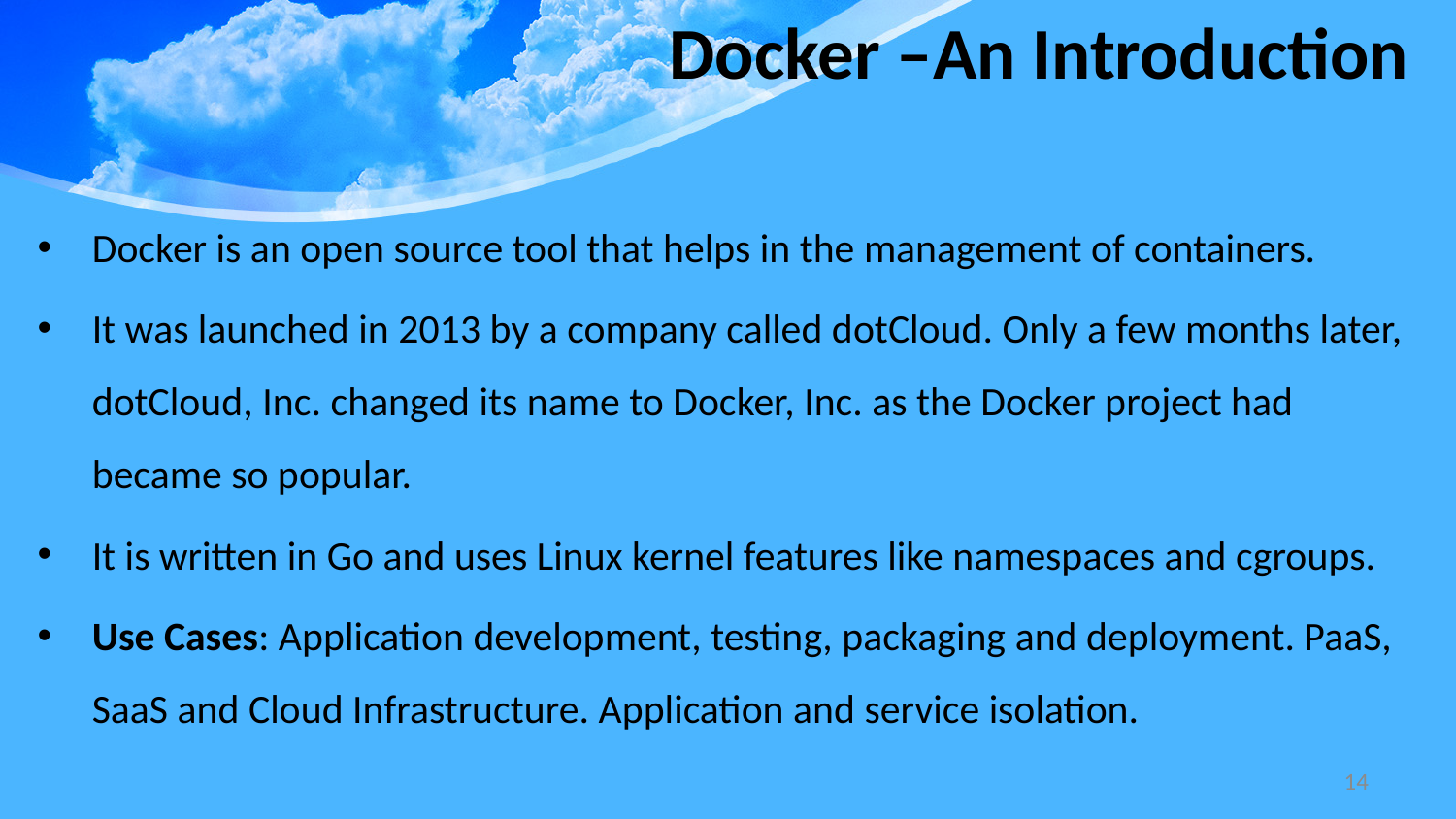

Docker –An Introduction
Docker is an open source tool that helps in the management of containers.
It was launched in 2013 by a company called dotCloud. Only a few months later, dotCloud, Inc. changed its name to Docker, Inc. as the Docker project had became so popular.
It is written in Go and uses Linux kernel features like namespaces and cgroups.
Use Cases: Application development, testing, packaging and deployment. PaaS, SaaS and Cloud Infrastructure. Application and service isolation.

14